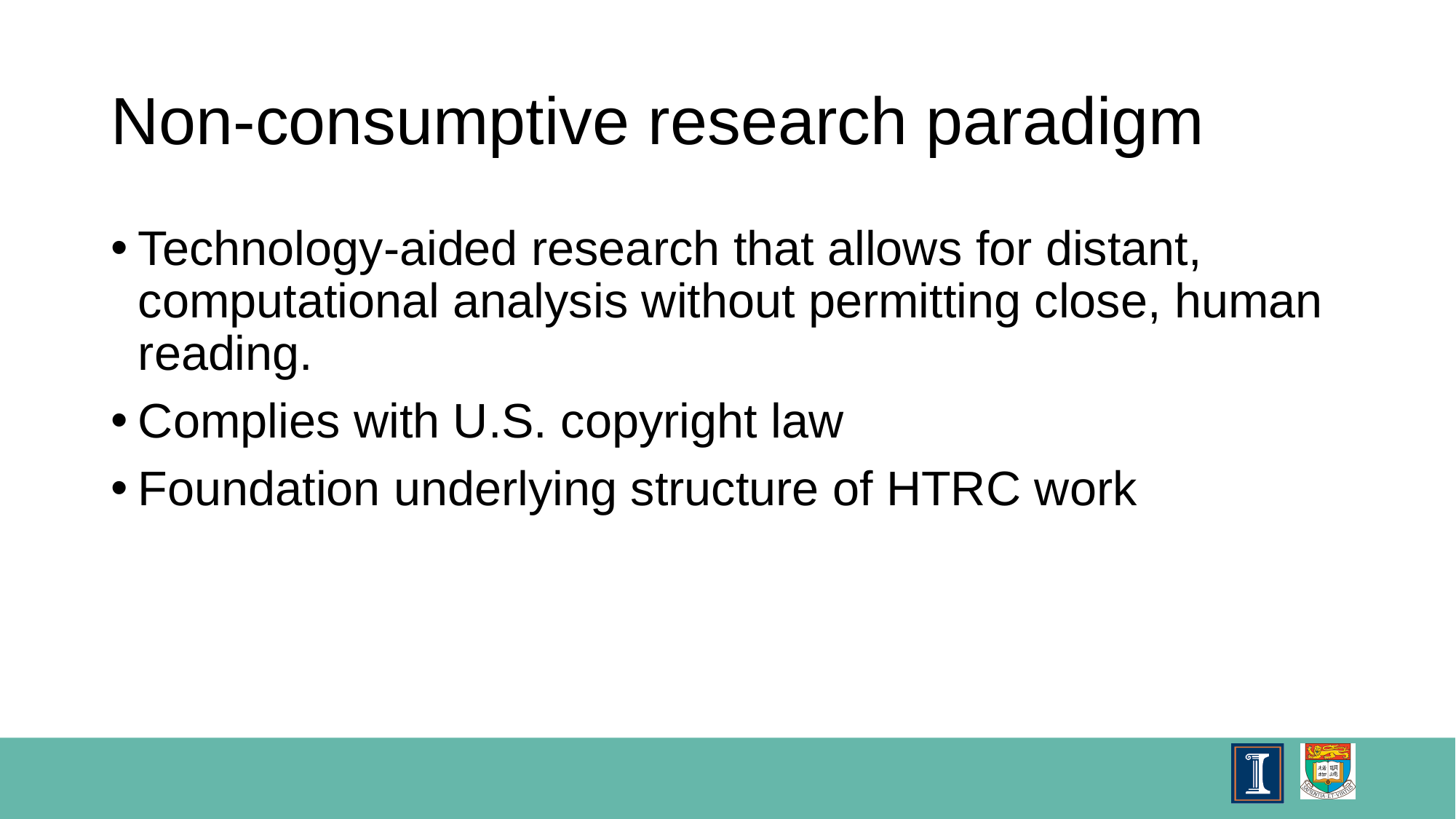

# Non-consumptive research paradigm
Technology-aided research that allows for distant, computational analysis without permitting close, human reading.
Complies with U.S. copyright law
Foundation underlying structure of HTRC work